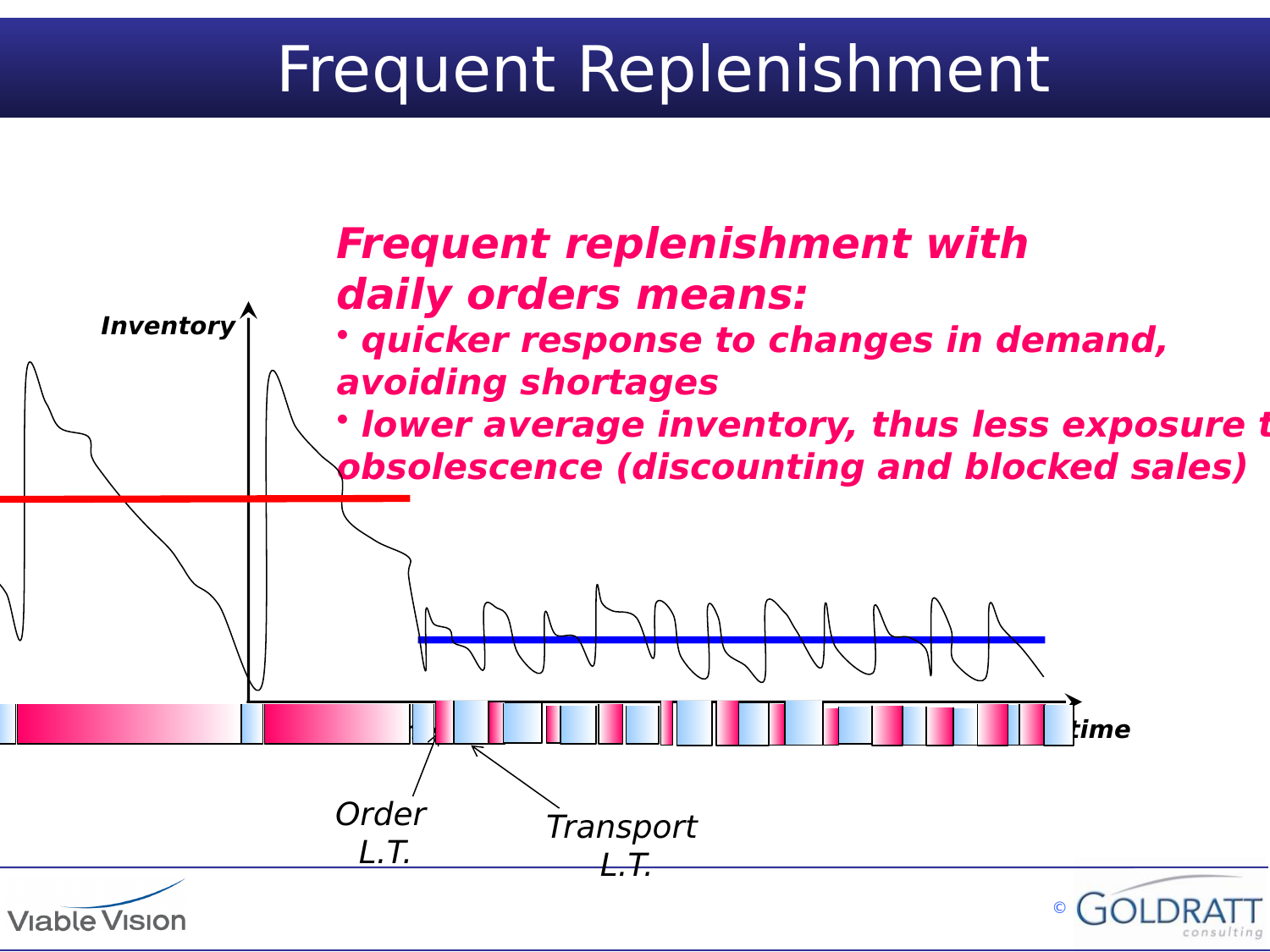

Frequent Replenishment
Frequent replenishment with
daily orders means:
 quicker response to changes in demand,
avoiding shortages
 lower average inventory, thus less exposure to
obsolescence (discounting and blocked sales)

Time

Inventory

time

Order
L.T.

Transport
L.T.